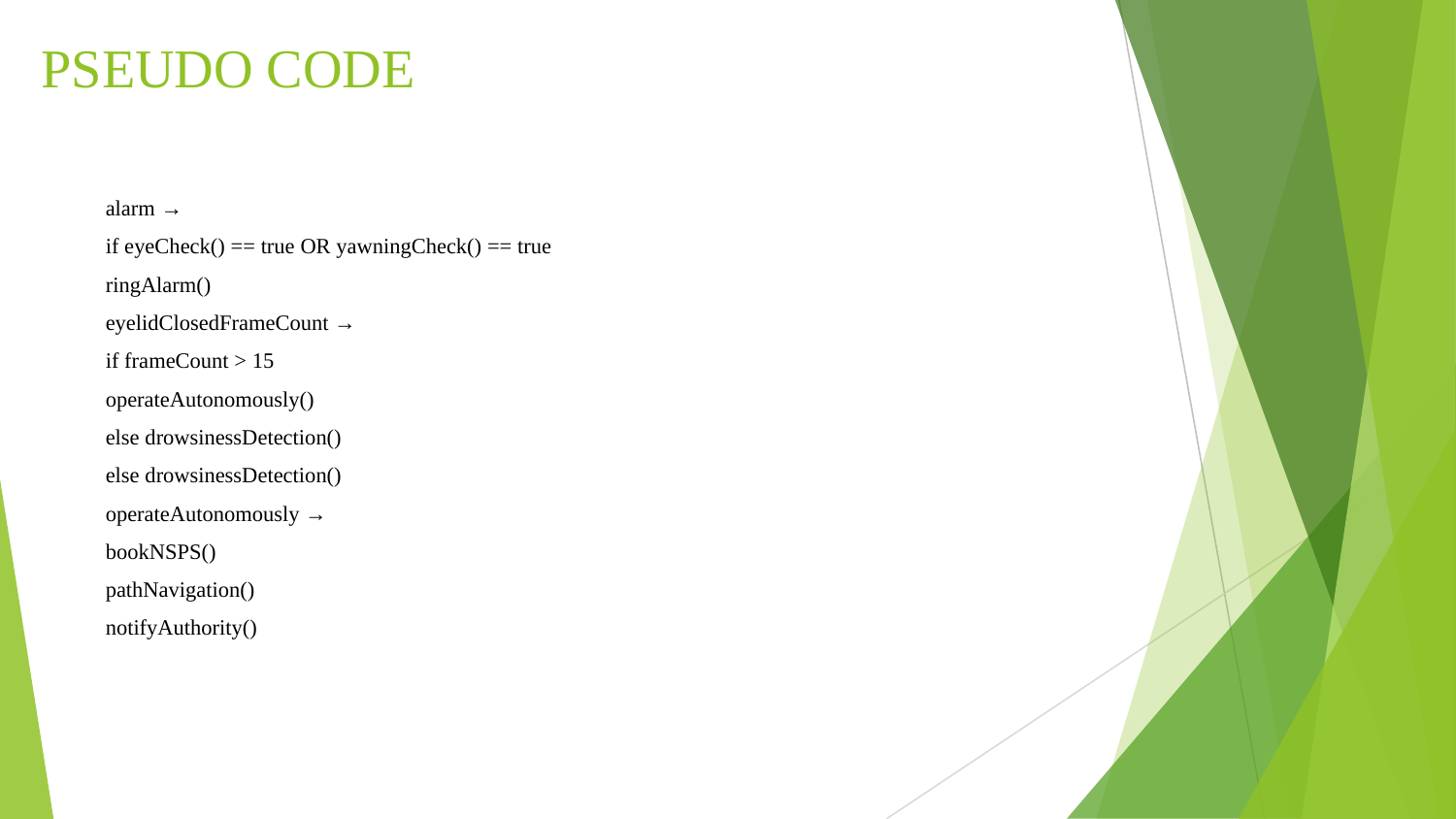

# PSEUDO CODE
alarm →
if eyeCheck() == true OR yawningCheck() == true
ringAlarm()
eyelidClosedFrameCount →
if frameCount > 15
operateAutonomously()
else drowsinessDetection()
else drowsinessDetection()
operateAutonomously →
bookNSPS()
pathNavigation()
notifyAuthority()